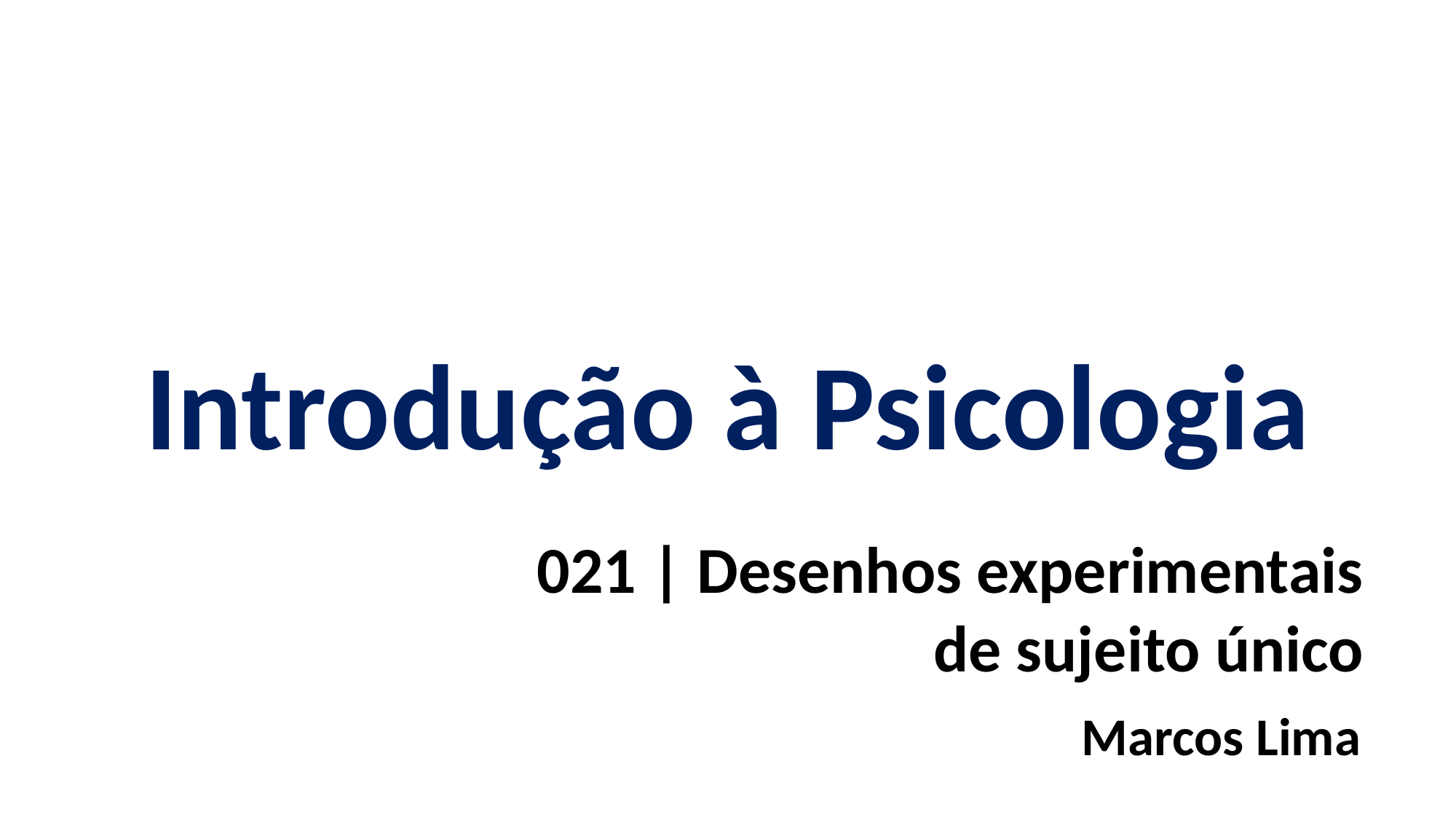

Introdução à Psicologia
021 | Desenhos experimentais
de sujeito único
Marcos Lima